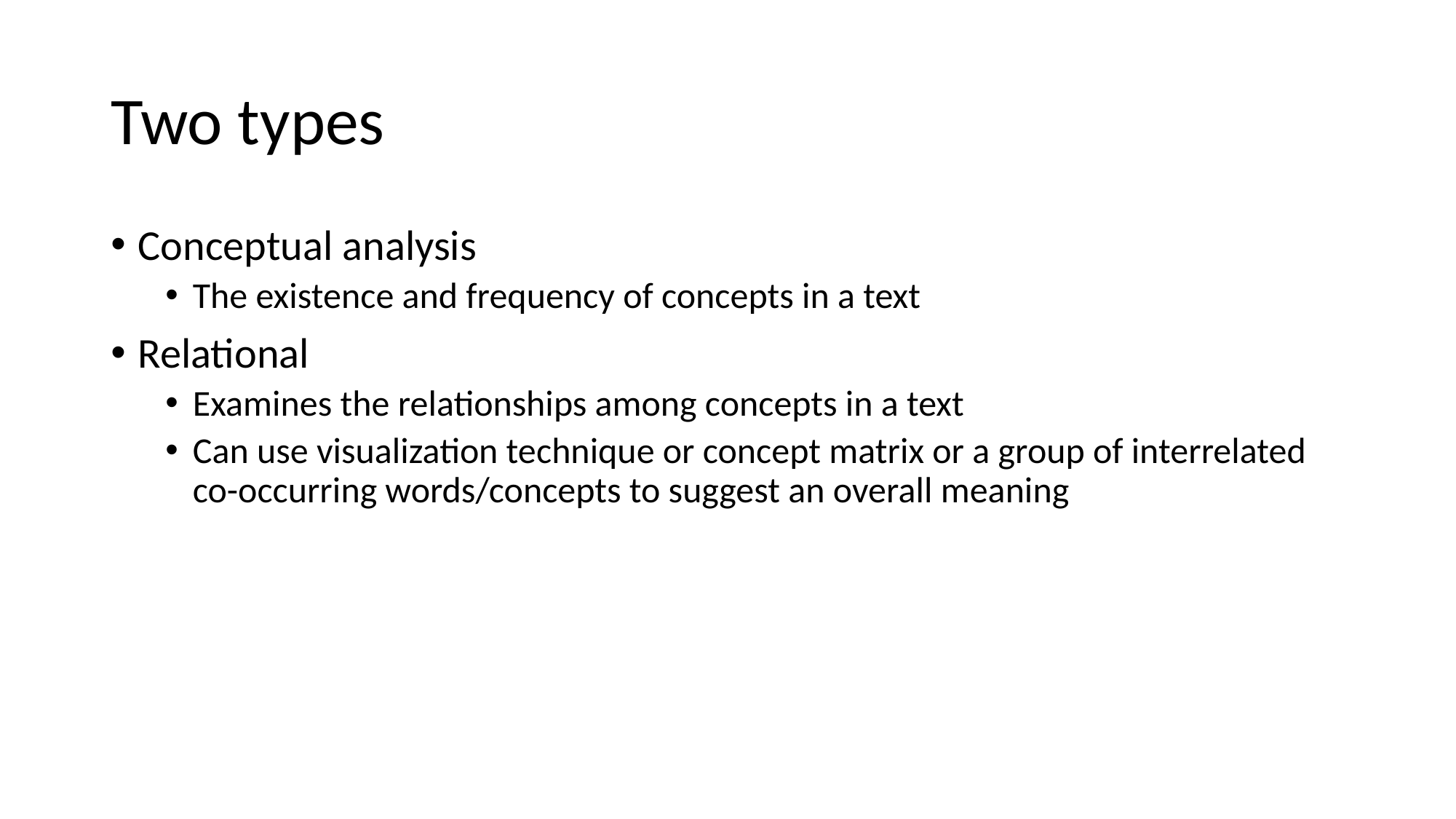

# Two types
Conceptual analysis
The existence and frequency of concepts in a text
Relational
Examines the relationships among concepts in a text
Can use visualization technique or concept matrix or a group of interrelated co-occurring words/concepts to suggest an overall meaning